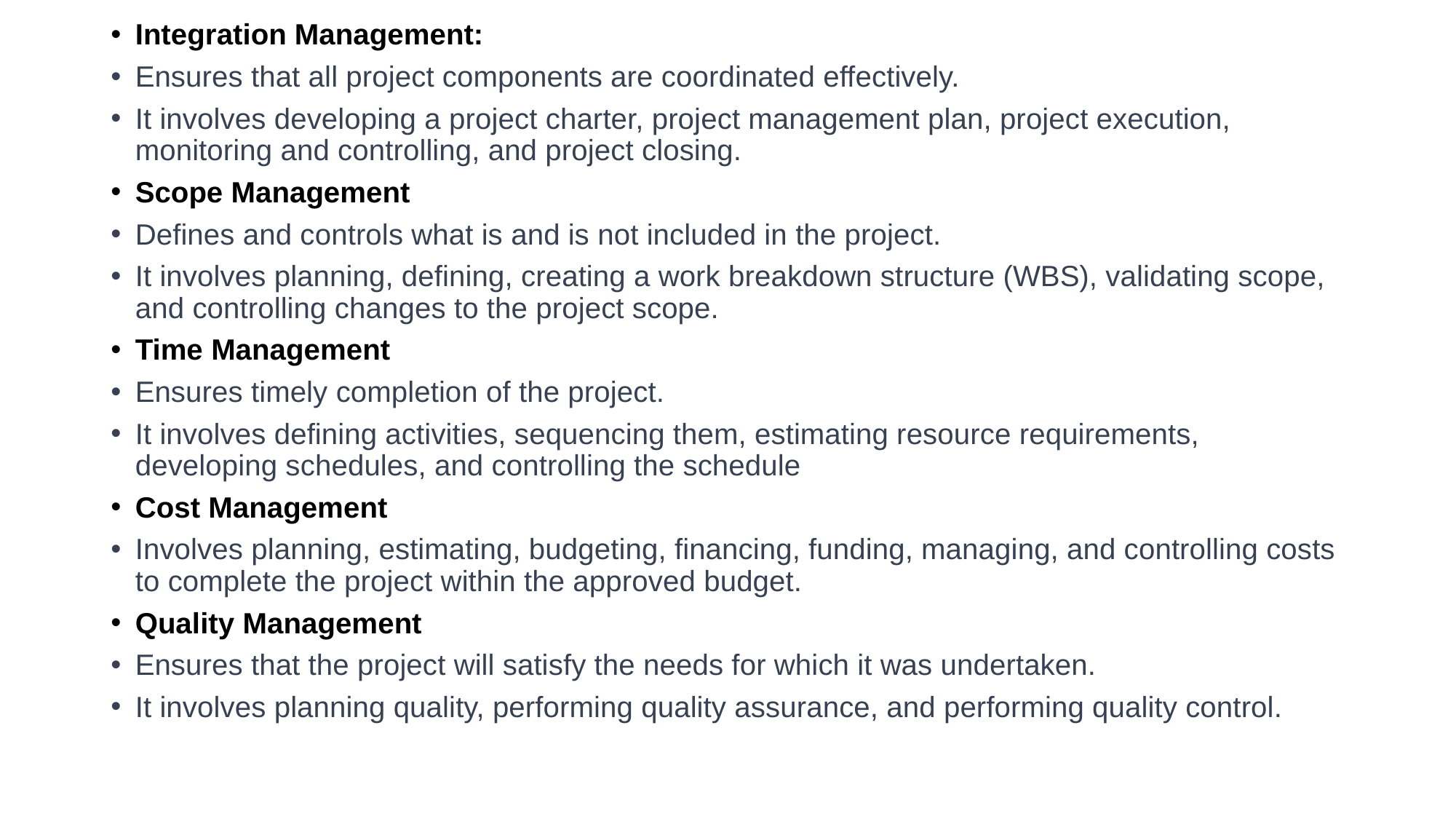

Integration Management:
Ensures that all project components are coordinated effectively.
It involves developing a project charter, project management plan, project execution, monitoring and controlling, and project closing.
Scope Management
Defines and controls what is and is not included in the project.
It involves planning, defining, creating a work breakdown structure (WBS), validating scope, and controlling changes to the project scope.
Time Management
Ensures timely completion of the project.
It involves defining activities, sequencing them, estimating resource requirements, developing schedules, and controlling the schedule
Cost Management
Involves planning, estimating, budgeting, financing, funding, managing, and controlling costs to complete the project within the approved budget.
Quality Management
Ensures that the project will satisfy the needs for which it was undertaken.
It involves planning quality, performing quality assurance, and performing quality control.